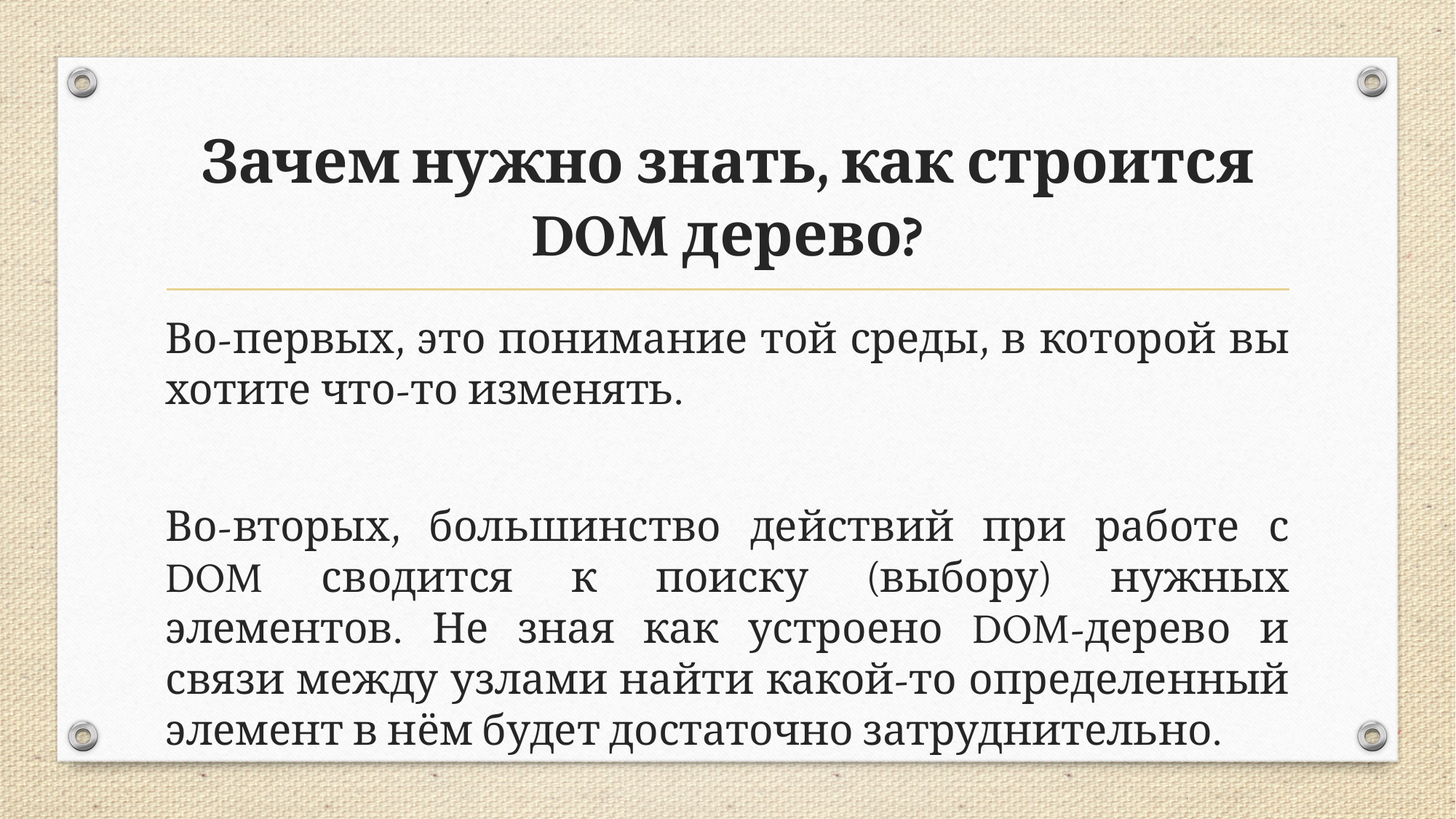

# Зачем нужно знать, как строится DOM дерево?
Во-первых, это понимание той среды, в которой вы хотите что-то изменять.

Во-вторых, большинство действий при работе с DOM сводится к поиску (выбору) нужных элементов. Не зная как устроено DOM-дерево и связи между узлами найти какой-то определенный элемент в нём будет достаточно затруднительно.